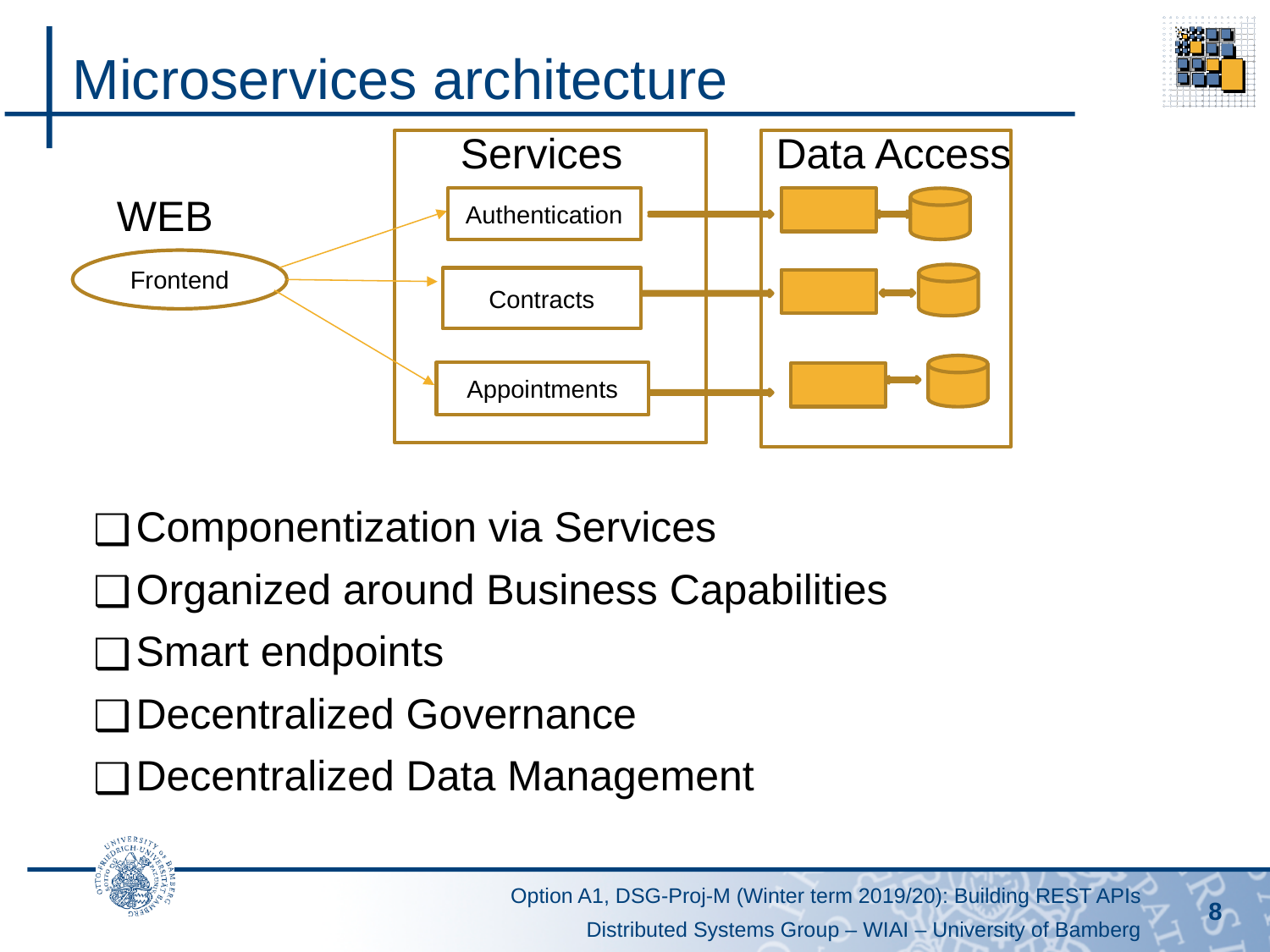

# Microservices architecture
                               Services             Data Access
  WEB

Componentization via Services
Organized around Business Capabilities
Smart endpoints
Decentralized Governance
Decentralized Data Management

Authentication

Frontend

Contracts

Appointments

8